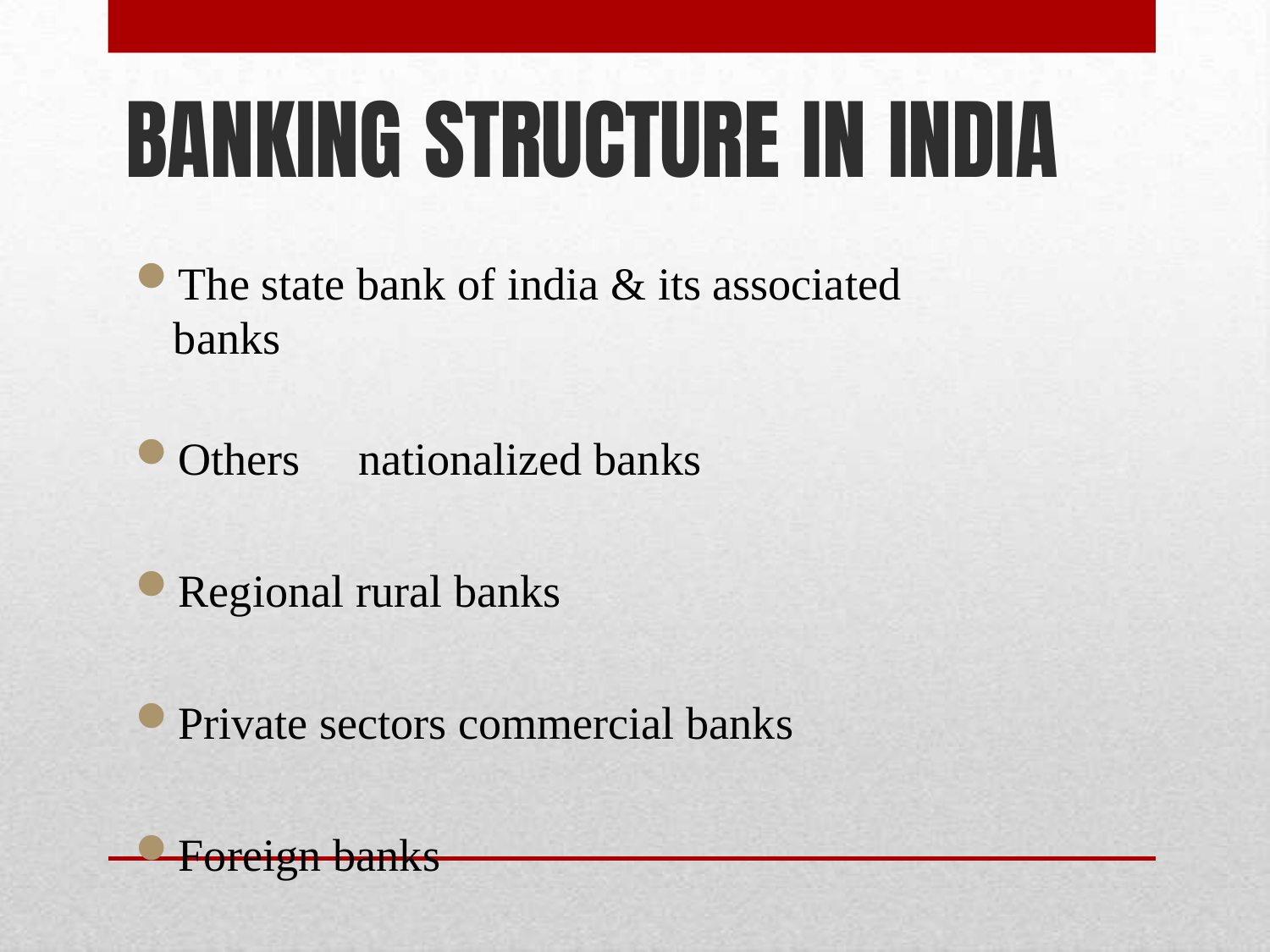

BANKING STRUCTURE IN INDIA
The state bank of india & its associated banks

Others	nationalized banks

Regional rural banks

Private sectors commercial banks

Foreign banks